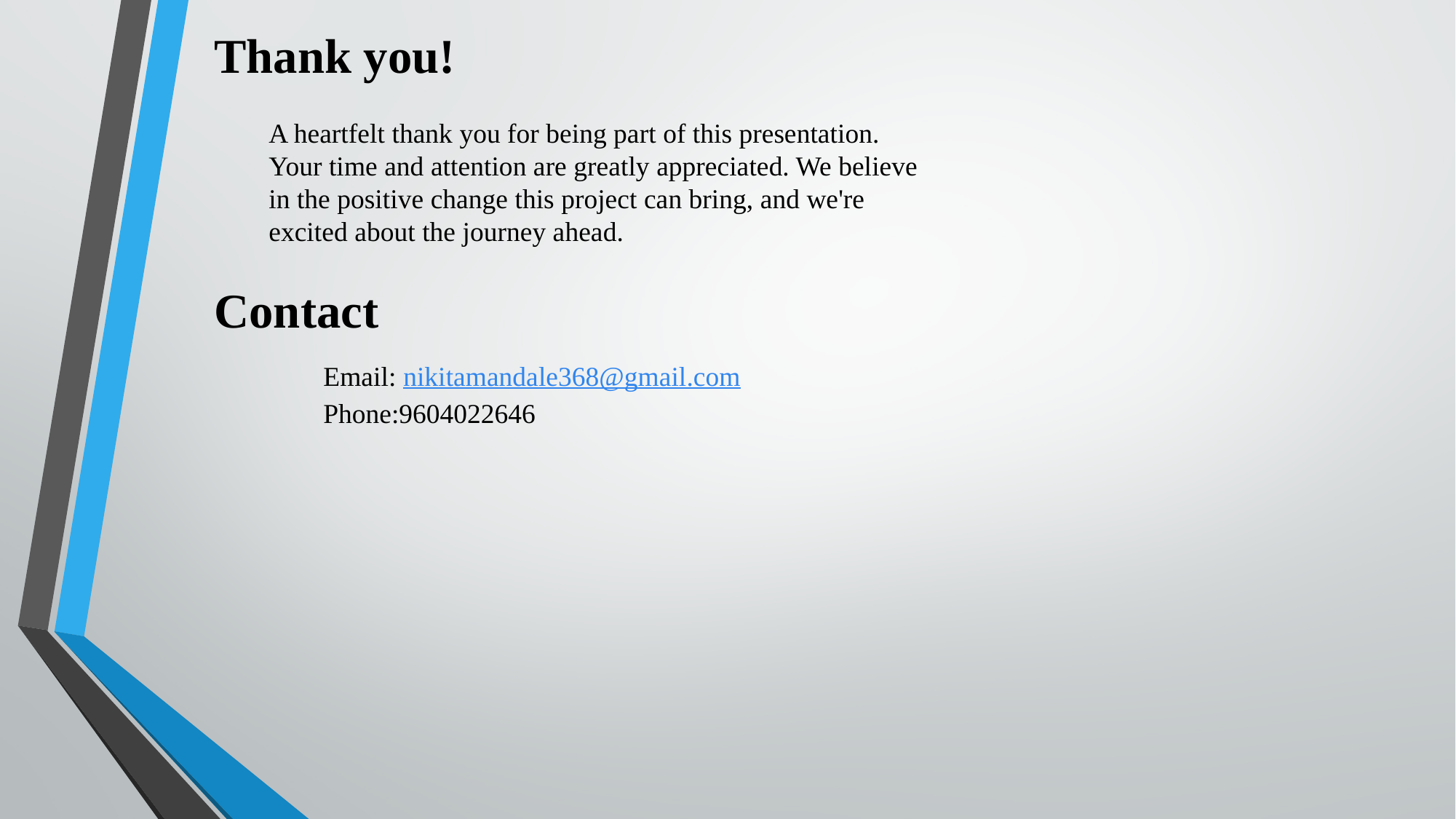

Thank you!

A heartfelt thank you for being part of this presentation. Your time and attention are greatly appreciated. We believe in the positive change this project can bring, and we're excited about the journey ahead.

Contact
	Email: nikitamandale368@gmail.com
	Phone:9604022646